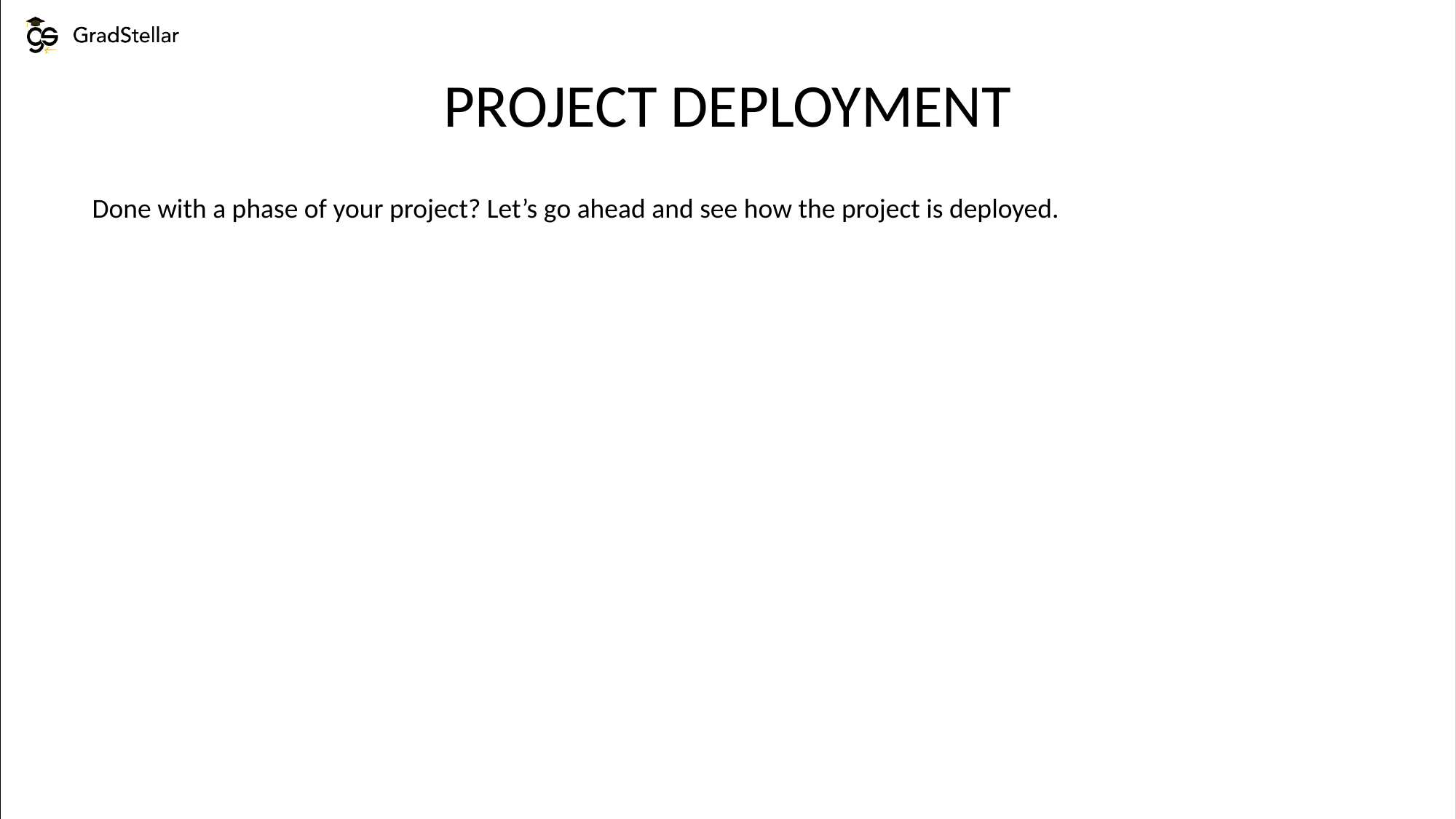

PROJECT DEPLOYMENT
Done with a phase of your project? Let’s go ahead and see how the project is deployed.